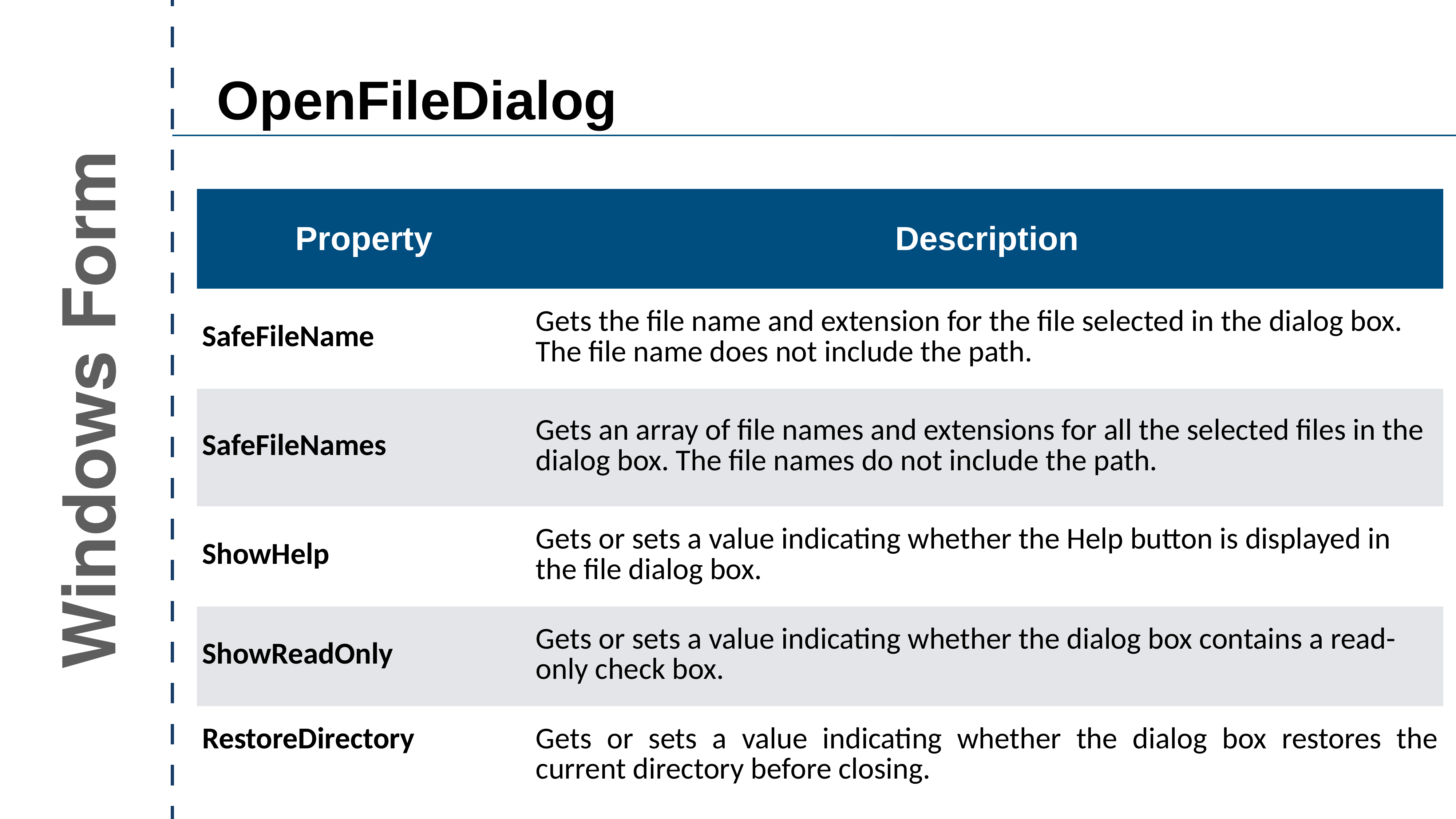

OpenFileDialog

| Property | Description |
| --- | --- |
| SafeFileName | Gets the file name and extension for the file selected in the dialog box. The file name does not include the path. |
| SafeFileNames | Gets an array of file names and extensions for all the selected files in the dialog box. The file names do not include the path. |
| ShowHelp | Gets or sets a value indicating whether the Help button is displayed in the file dialog box. |
| ShowReadOnly | Gets or sets a value indicating whether the dialog box contains a read-only check box. |
| RestoreDirectory | Gets or sets a value indicating whether the dialog box restores the current directory before closing. |
Windows Form